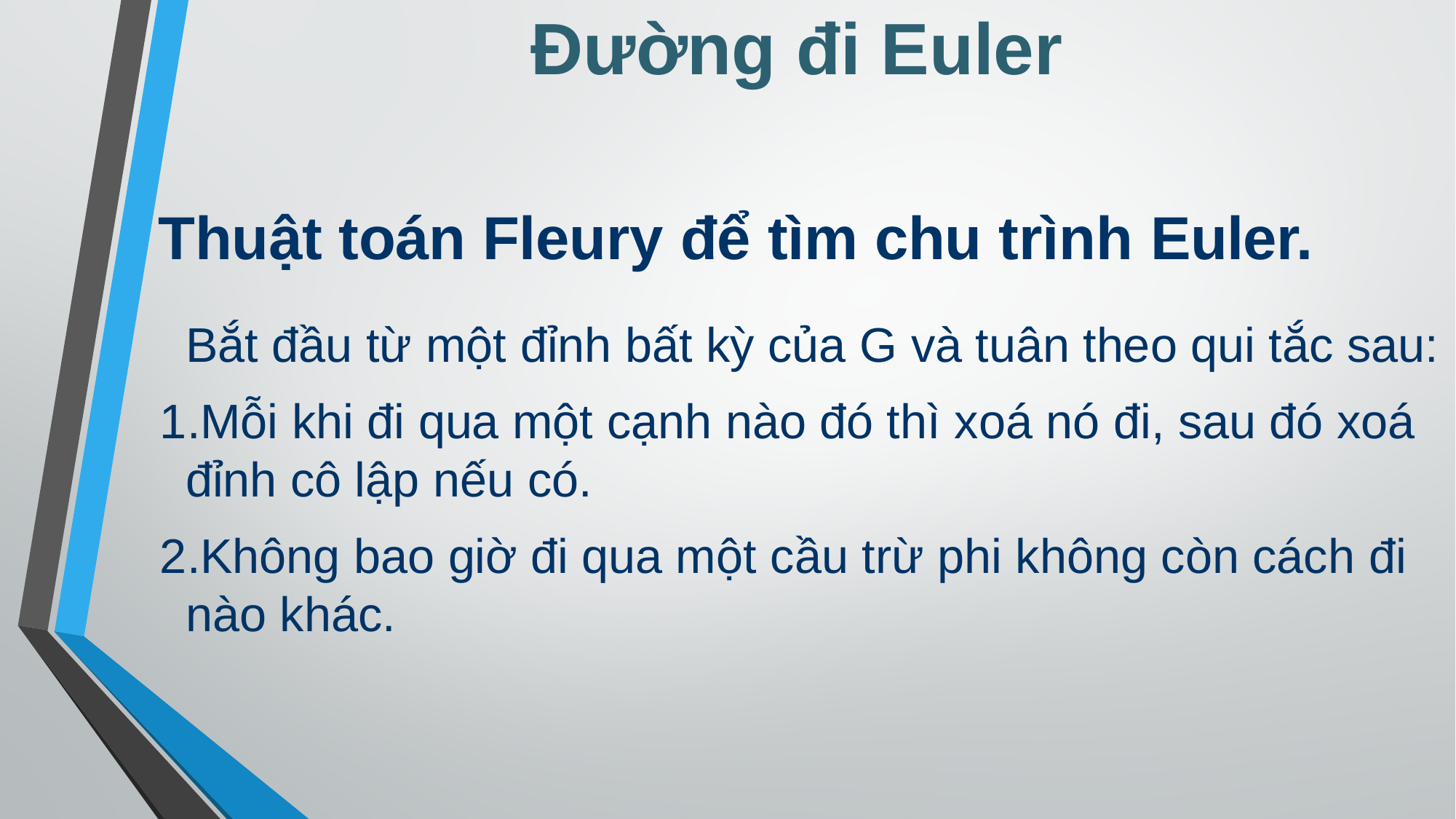

Đường đi Euler
Thuật toán Fleury để tìm chu trình Euler.
Bắt đầu từ một đỉnh bất kỳ của G và tuân theo qui tắc sau:
Mỗi khi đi qua một cạnh nào đó thì xoá nó đi, sau đó xoá  đỉnh cô lập nếu có.
Không bao giờ đi qua một cầu trừ phi không còn cách đi  nào khác.